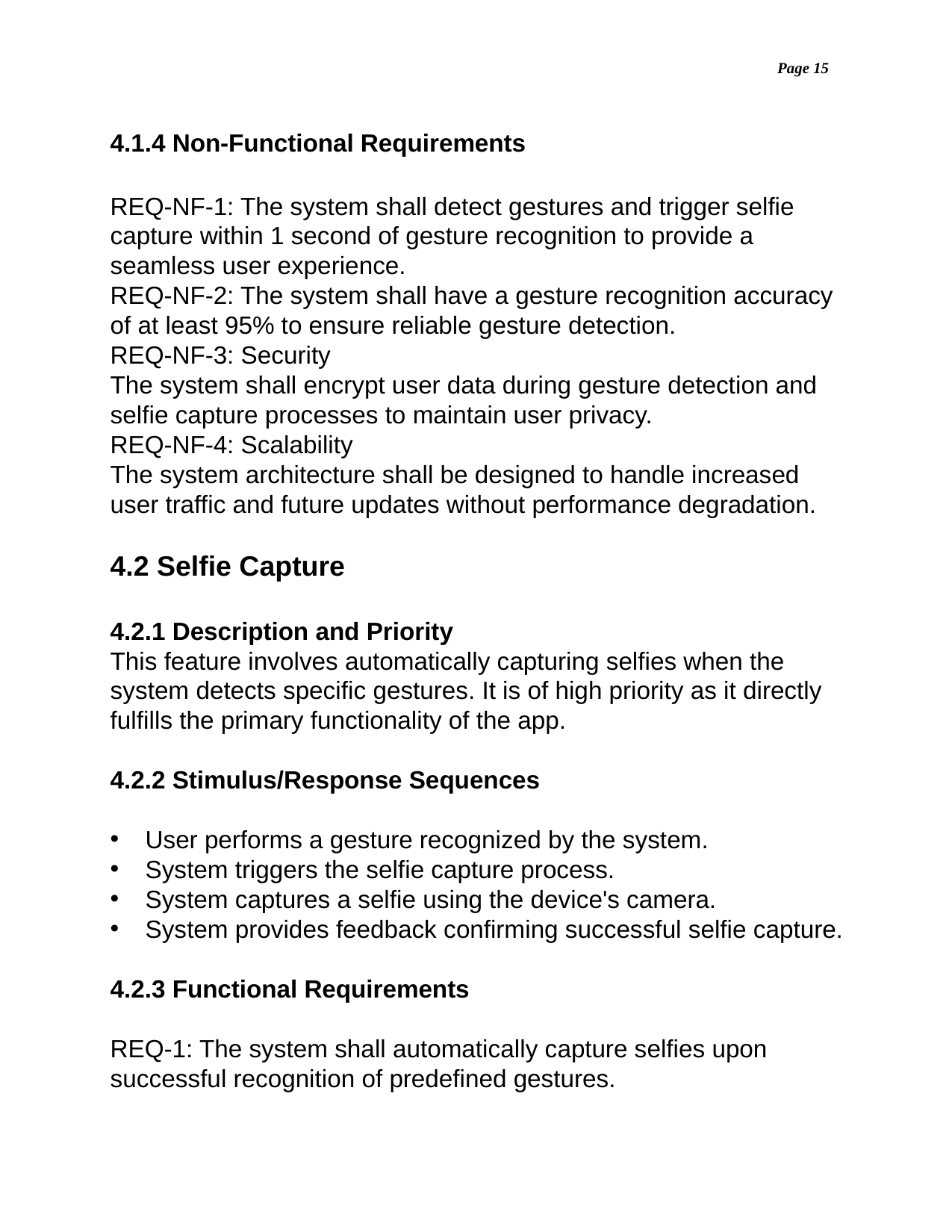

Page 15
4.1.4 Non-Functional Requirements

REQ-NF-1: The system shall detect gestures and trigger selfie capture within 1 second of gesture recognition to provide a seamless user experience.
REQ-NF-2: The system shall have a gesture recognition accuracy of at least 95% to ensure reliable gesture detection.
REQ-NF-3: Security
The system shall encrypt user data during gesture detection and selfie capture processes to maintain user privacy.
REQ-NF-4: Scalability
The system architecture shall be designed to handle increased user traffic and future updates without performance degradation.

4.2 Selfie Capture

4.2.1 Description and Priority
This feature involves automatically capturing selfies when the system detects specific gestures. It is of high priority as it directly fulfills the primary functionality of the app.

4.2.2 Stimulus/Response Sequences

User performs a gesture recognized by the system.
System triggers the selfie capture process.
System captures a selfie using the device's camera.
System provides feedback confirming successful selfie capture.

4.2.3 Functional Requirements

REQ-1: The system shall automatically capture selfies upon successful recognition of predefined gestures.